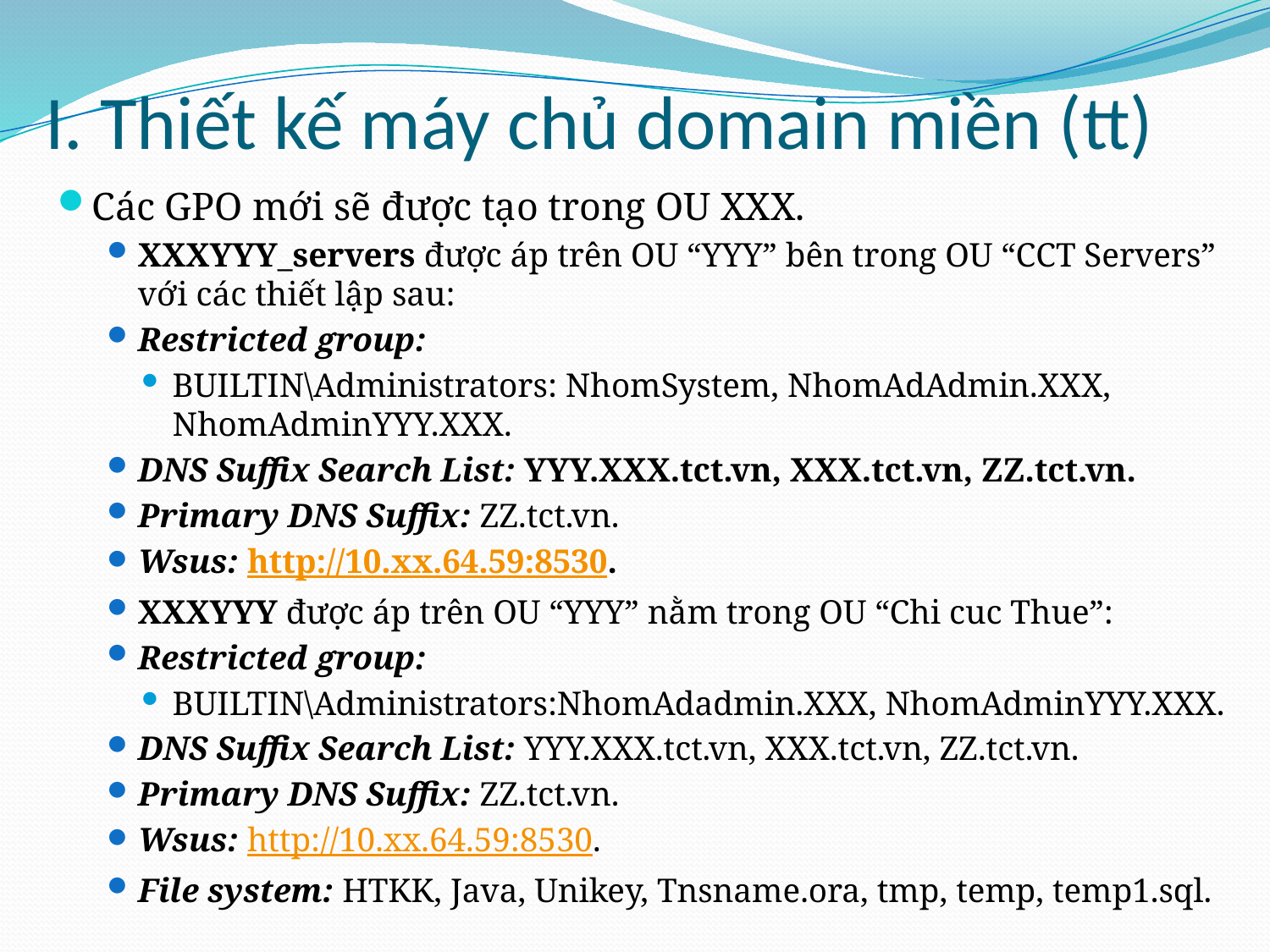

# I. Thiết kế máy chủ domain miền (tt)
Các GPO mới sẽ được tạo trong OU XXX.
XXXYYY_servers được áp trên OU “YYY” bên trong OU “CCT Servers” với các thiết lập sau:
Restricted group:
BUILTIN\Administrators: NhomSystem, NhomAdAdmin.XXX, NhomAdminYYY.XXX.
DNS Suffix Search List: YYY.XXX.tct.vn, XXX.tct.vn, ZZ.tct.vn.
Primary DNS Suffix: ZZ.tct.vn.
Wsus: http://10.xx.64.59:8530.
XXXYYY được áp trên OU “YYY” nằm trong OU “Chi cuc Thue”:
Restricted group:
BUILTIN\Administrators:NhomAdadmin.XXX, NhomAdminYYY.XXX.
DNS Suffix Search List: YYY.XXX.tct.vn, XXX.tct.vn, ZZ.tct.vn.
Primary DNS Suffix: ZZ.tct.vn.
Wsus: http://10.xx.64.59:8530.
File system: HTKK, Java, Unikey, Tnsname.ora, tmp, temp, temp1.sql.